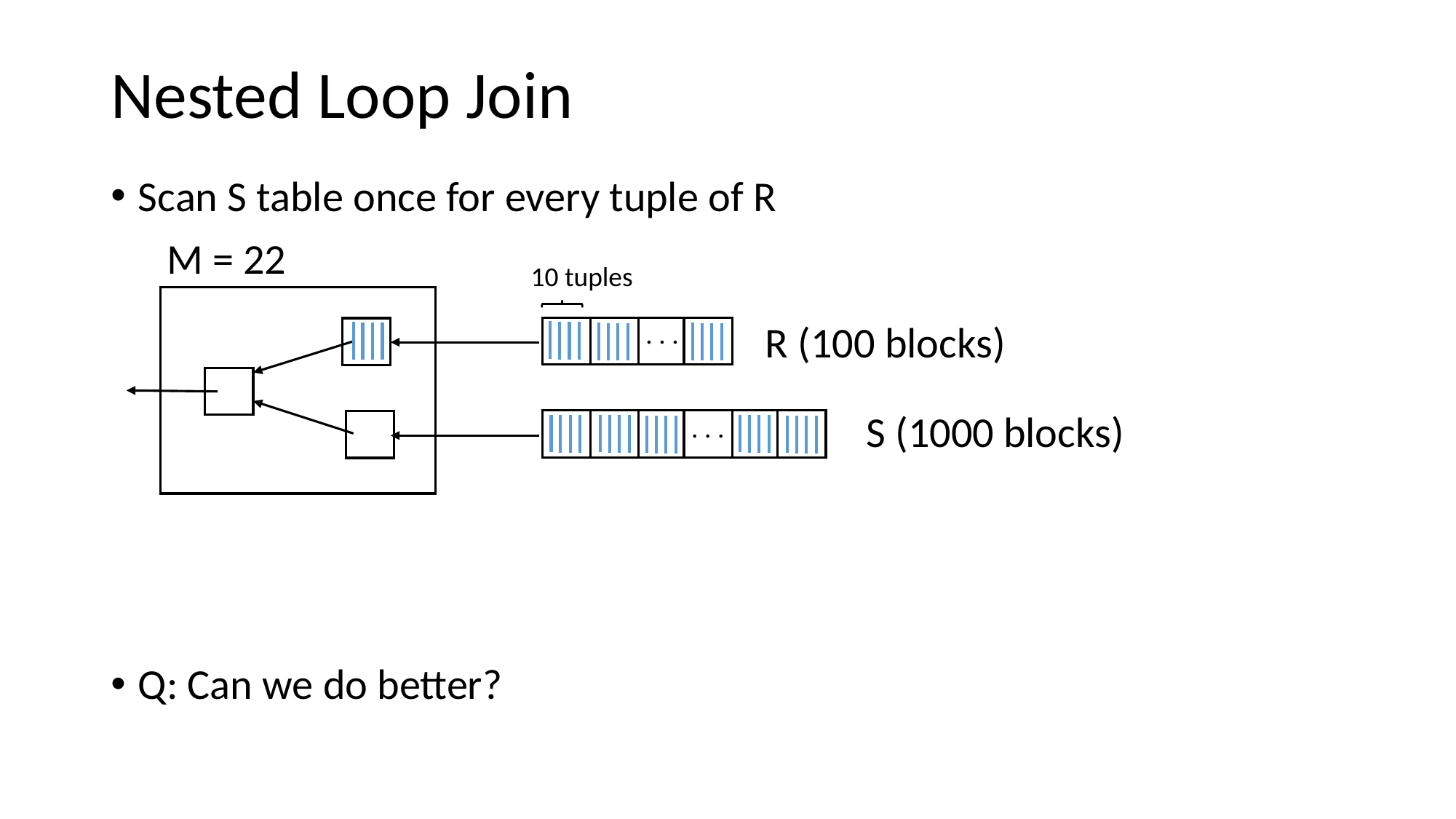

# Nested Loop Join
Scan S table once for every tuple of R

Q: Can we do better?
M = 22
10 tuples

R (100 blocks)
. . .

S (1000 blocks)
. . .